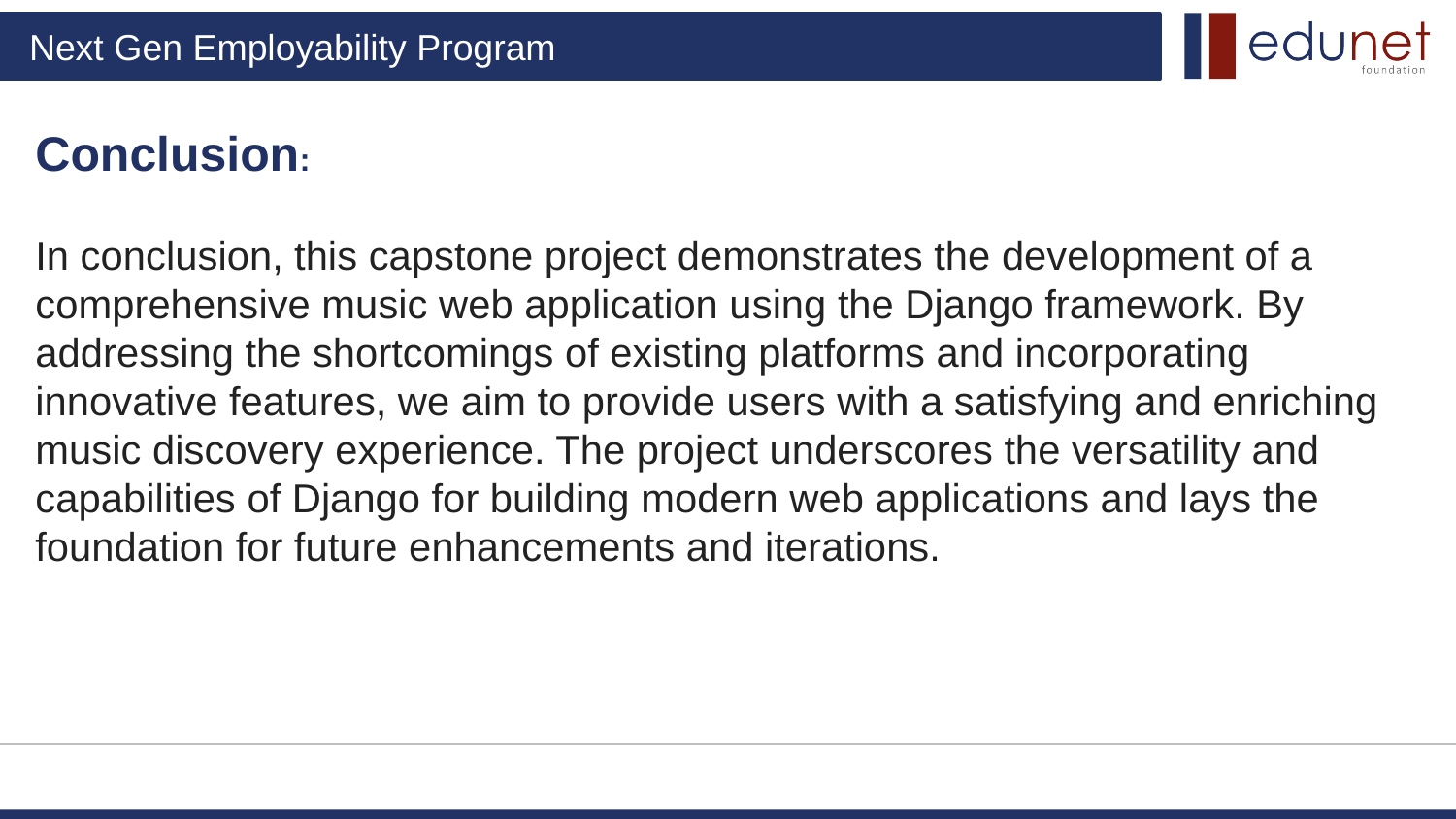

Conclusion:
In conclusion, this capstone project demonstrates the development of a comprehensive music web application using the Django framework. By addressing the shortcomings of existing platforms and incorporating innovative features, we aim to provide users with a satisfying and enriching music discovery experience. The project underscores the versatility and capabilities of Django for building modern web applications and lays the foundation for future enhancements and iterations.